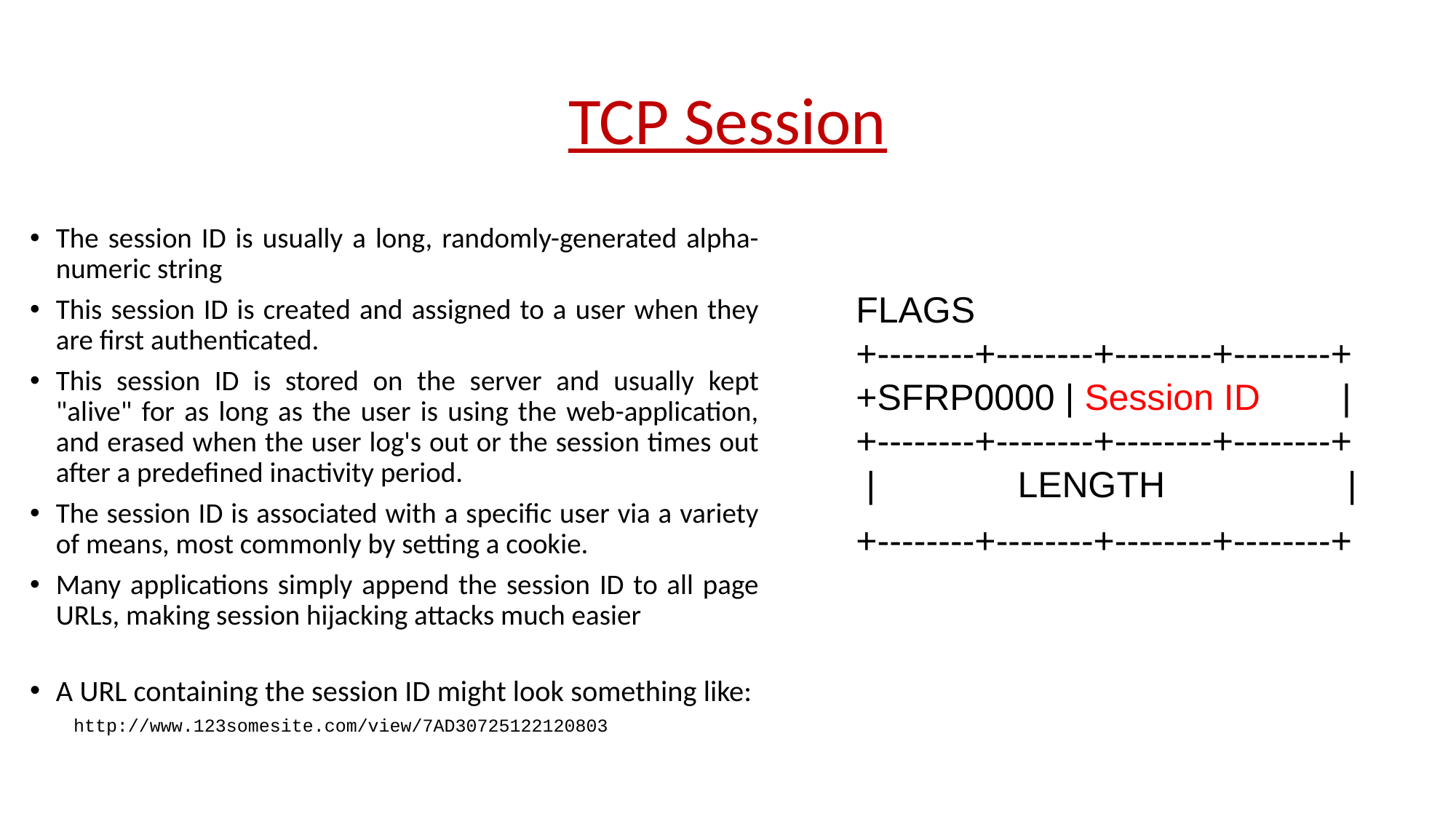

# TCP Session
The session ID is usually a long, randomly-generated alpha-numeric string
This session ID is created and assigned to a user when they are first authenticated.
This session ID is stored on the server and usually kept "alive" for as long as the user is using the web-application, and erased when the user log's out or the session times out after a predefined inactivity period.
The session ID is associated with a specific user via a variety of means, most commonly by setting a cookie.
Many applications simply append the session ID to all page URLs, making session hijacking attacks much easier

A URL containing the session ID might look something like:
    http://www.123somesite.com/view/7AD30725122120803

FLAGS
+--------+--------+--------+--------+
+SFRP0000 | Session ID        |
+--------+--------+--------+--------+
 |              LENGTH                  |
+--------+--------+--------+--------+